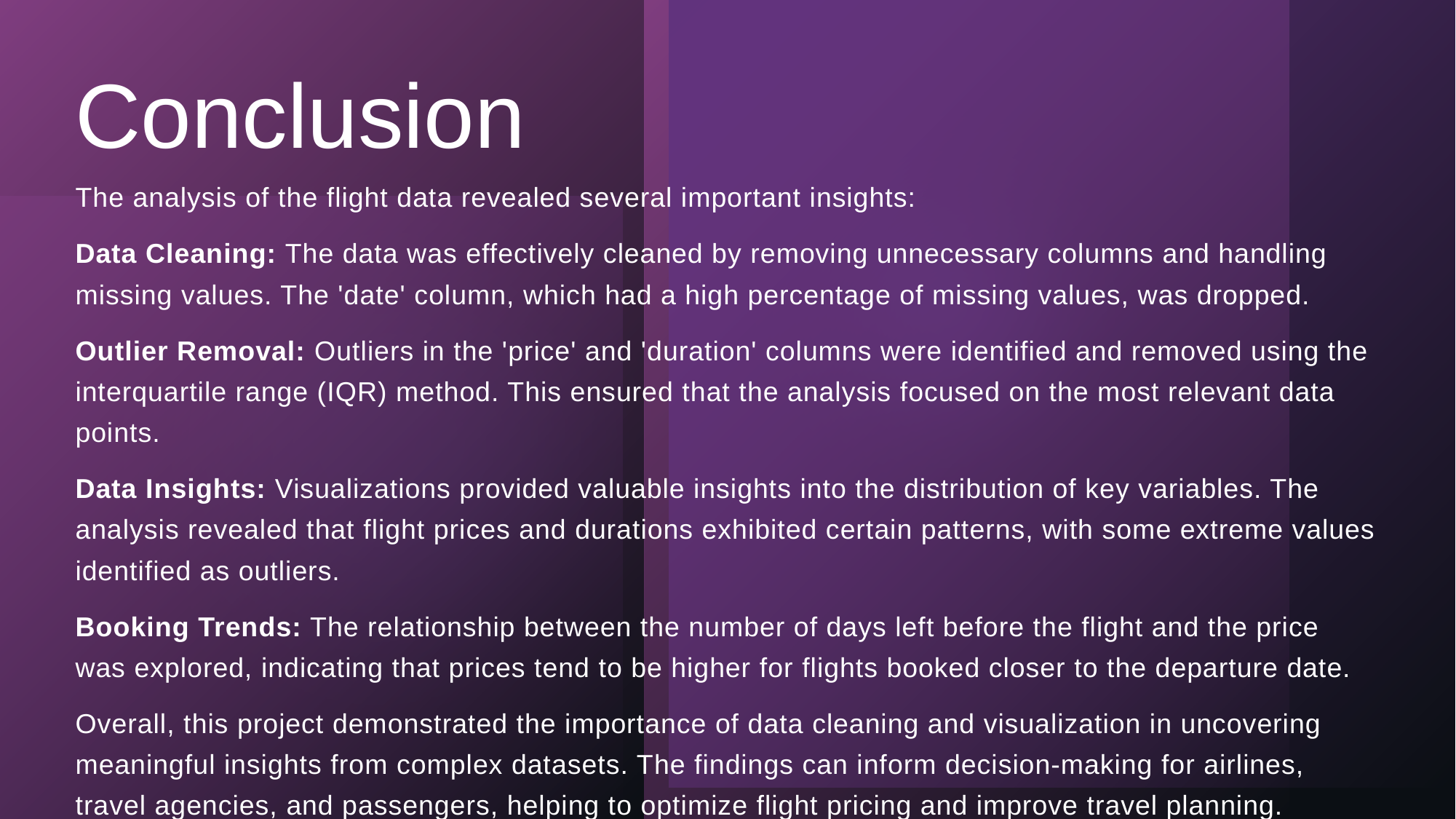

# Conclusion
The analysis of the flight data revealed several important insights:
Data Cleaning: The data was effectively cleaned by removing unnecessary columns and handling missing values. The 'date' column, which had a high percentage of missing values, was dropped.
Outlier Removal: Outliers in the 'price' and 'duration' columns were identified and removed using the interquartile range (IQR) method. This ensured that the analysis focused on the most relevant data points.
Data Insights: Visualizations provided valuable insights into the distribution of key variables. The analysis revealed that flight prices and durations exhibited certain patterns, with some extreme values identified as outliers.
Booking Trends: The relationship between the number of days left before the flight and the price was explored, indicating that prices tend to be higher for flights booked closer to the departure date.
Overall, this project demonstrated the importance of data cleaning and visualization in uncovering meaningful insights from complex datasets. The findings can inform decision-making for airlines, travel agencies, and passengers, helping to optimize flight pricing and improve travel planning.